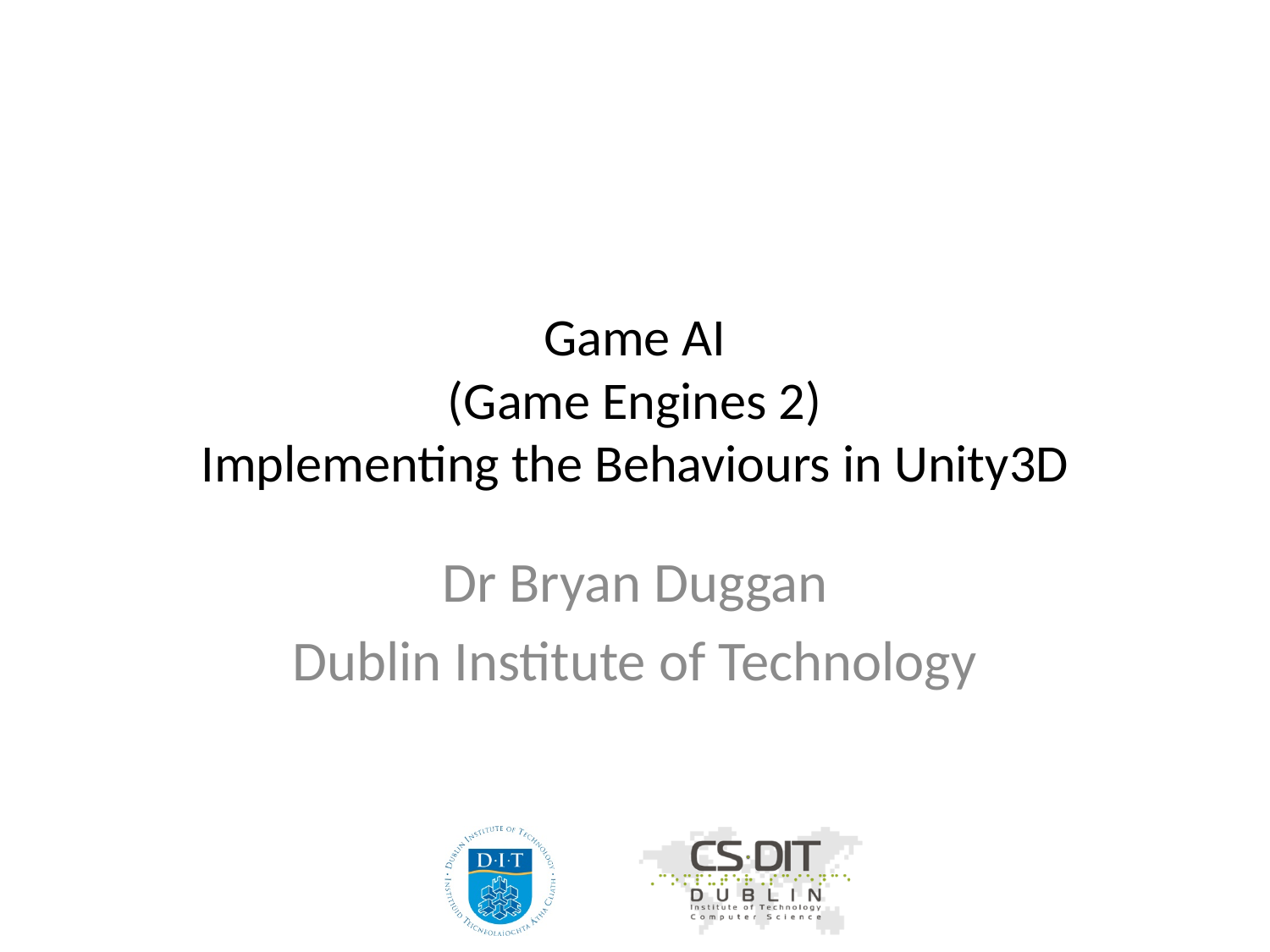

# Game AI (Game Engines 2) Implementing the Behaviours in Unity3D
Dr Bryan Duggan
Dublin Institute of Technology